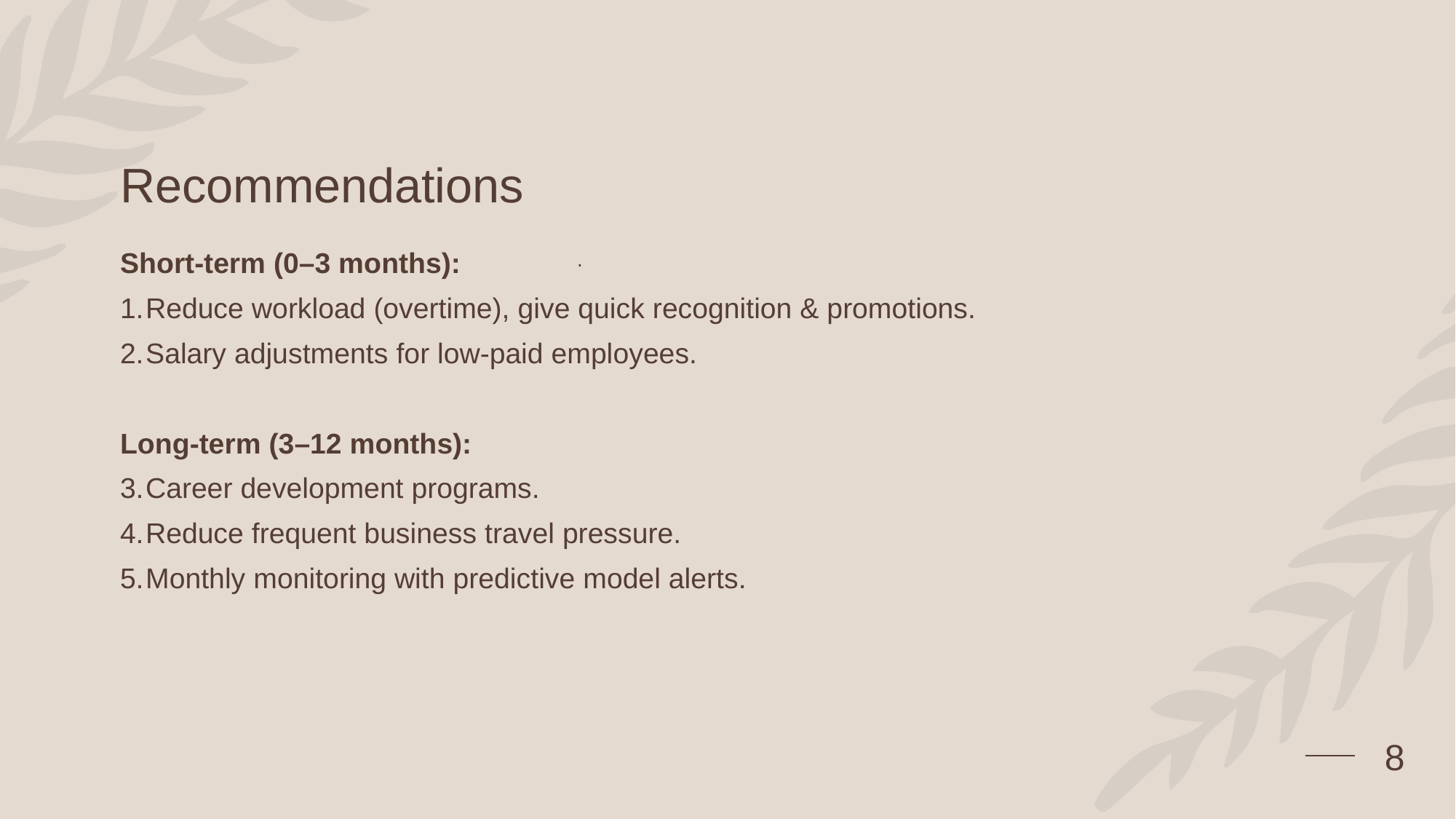

# Recommendations
Short-term (0–3 months):
Reduce workload (overtime), give quick recognition & promotions.
Salary adjustments for low-paid employees.

Long-term (3–12 months):
Career development programs.
Reduce frequent business travel pressure.
Monthly monitoring with predictive model alerts.

.
8